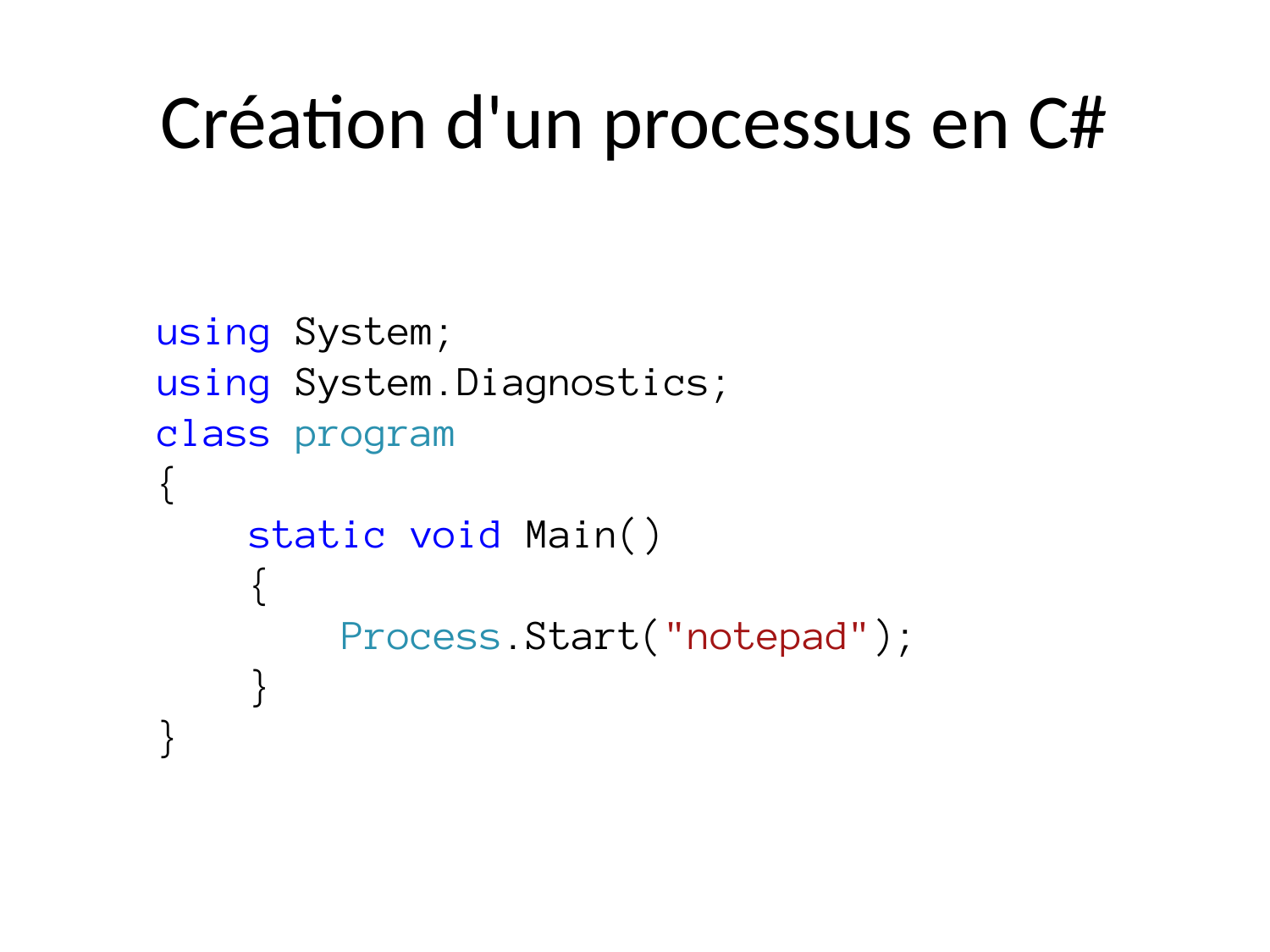

# Création d'un processus en C#
using System;
using System.Diagnostics;
class program
{
    static void Main()
    {
        Process.Start("notepad");
    }
}